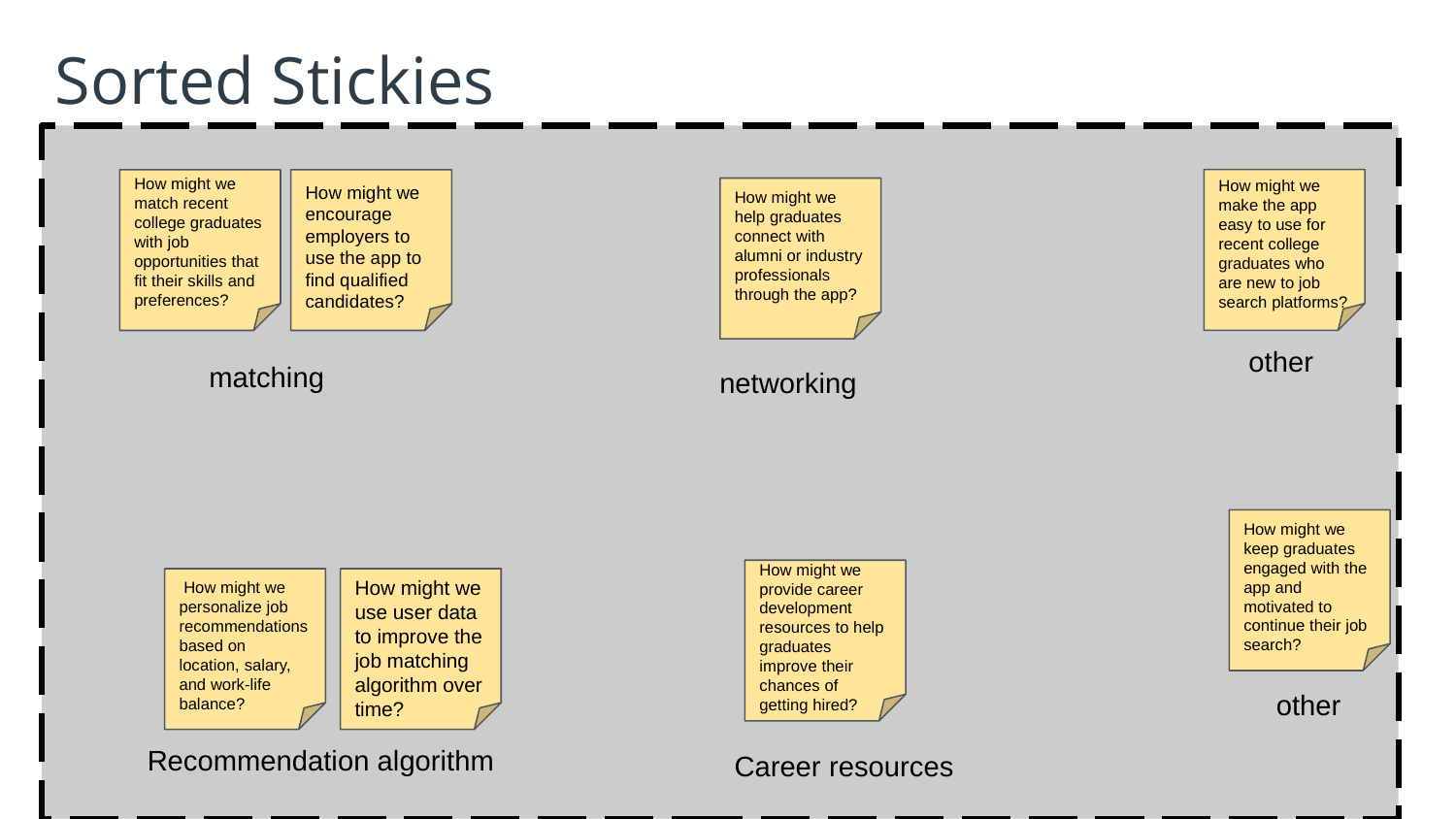

# Sorted Stickies

How might we make the app easy to use for recent college graduates who are new to job search platforms?

How might we match recent college graduates with job opportunities that fit their skills and preferences?

How might we encourage employers to use the app to find qualified candidates?

How might we help graduates connect with alumni or industry professionals through the app?
other
matching
networking

How might we keep graduates engaged with the app and motivated to continue their job search?

How might we provide career development resources to help graduates improve their chances of getting hired?

 How might we personalize job recommendations based on location, salary, and work-life balance?

How might we use user data to improve the job matching algorithm over time?

other
Recommendation algorithm
Career resources